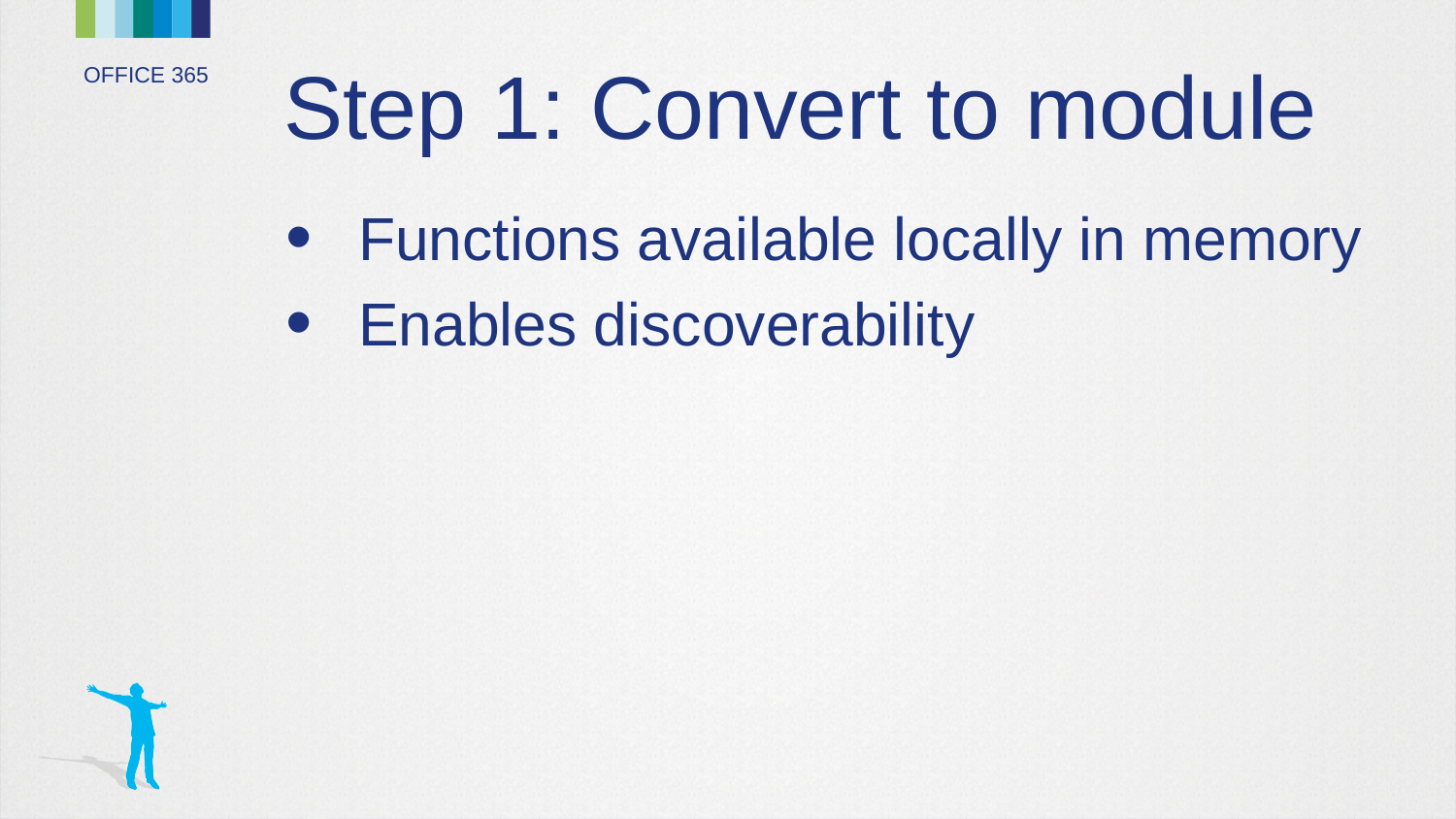

# Step 1: Convert to module
Functions available locally in memory
Enables discoverability